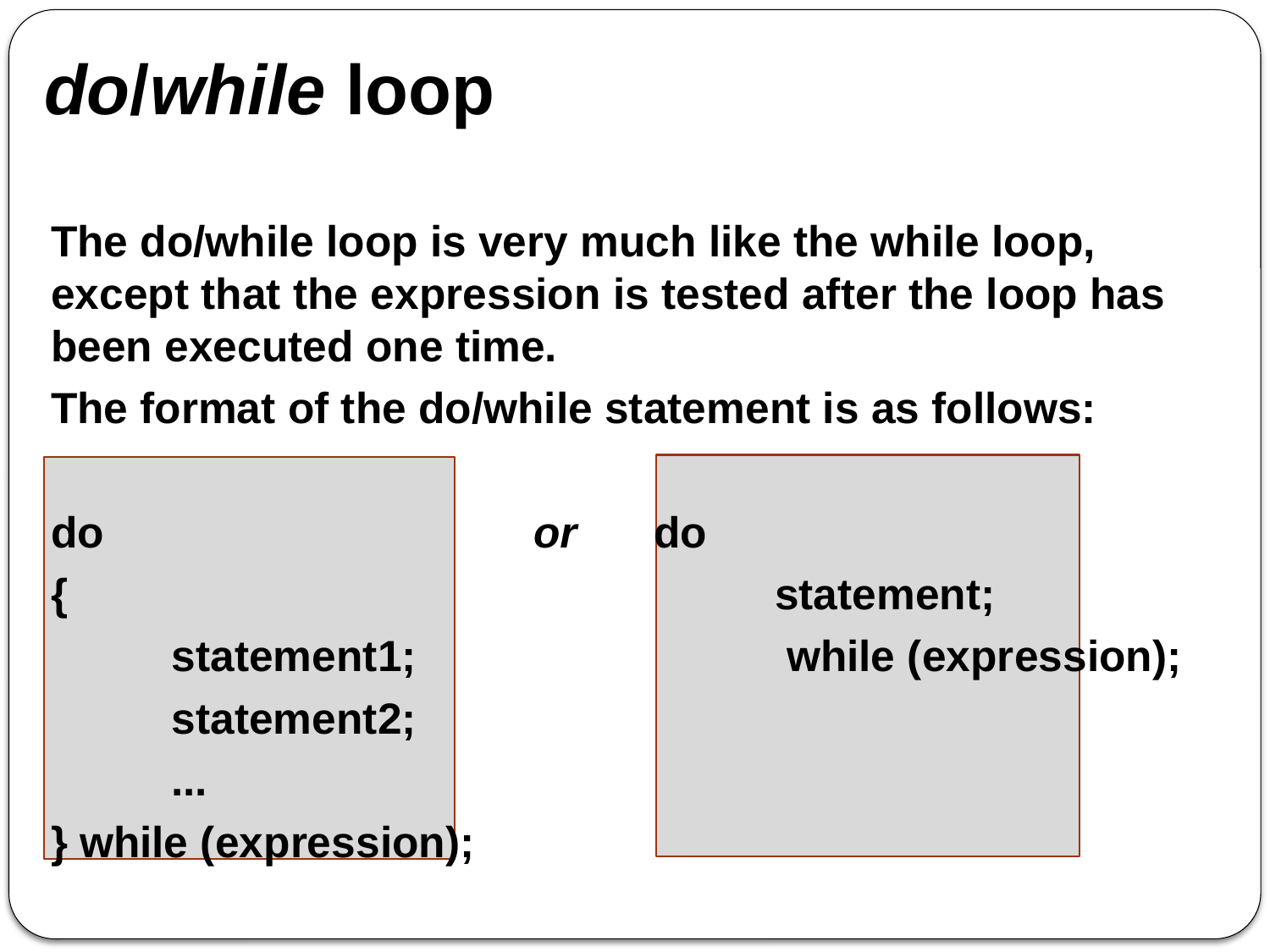

# do/while loop
The do/while loop is very much like the while loop, except that the expression is tested after the loop has been executed one time.
The format of the do/while statement is as follows:

do 				or 	do
{ 						statement;
	statement1; 			 while (expression);
	statement2;
	...
} while (expression);